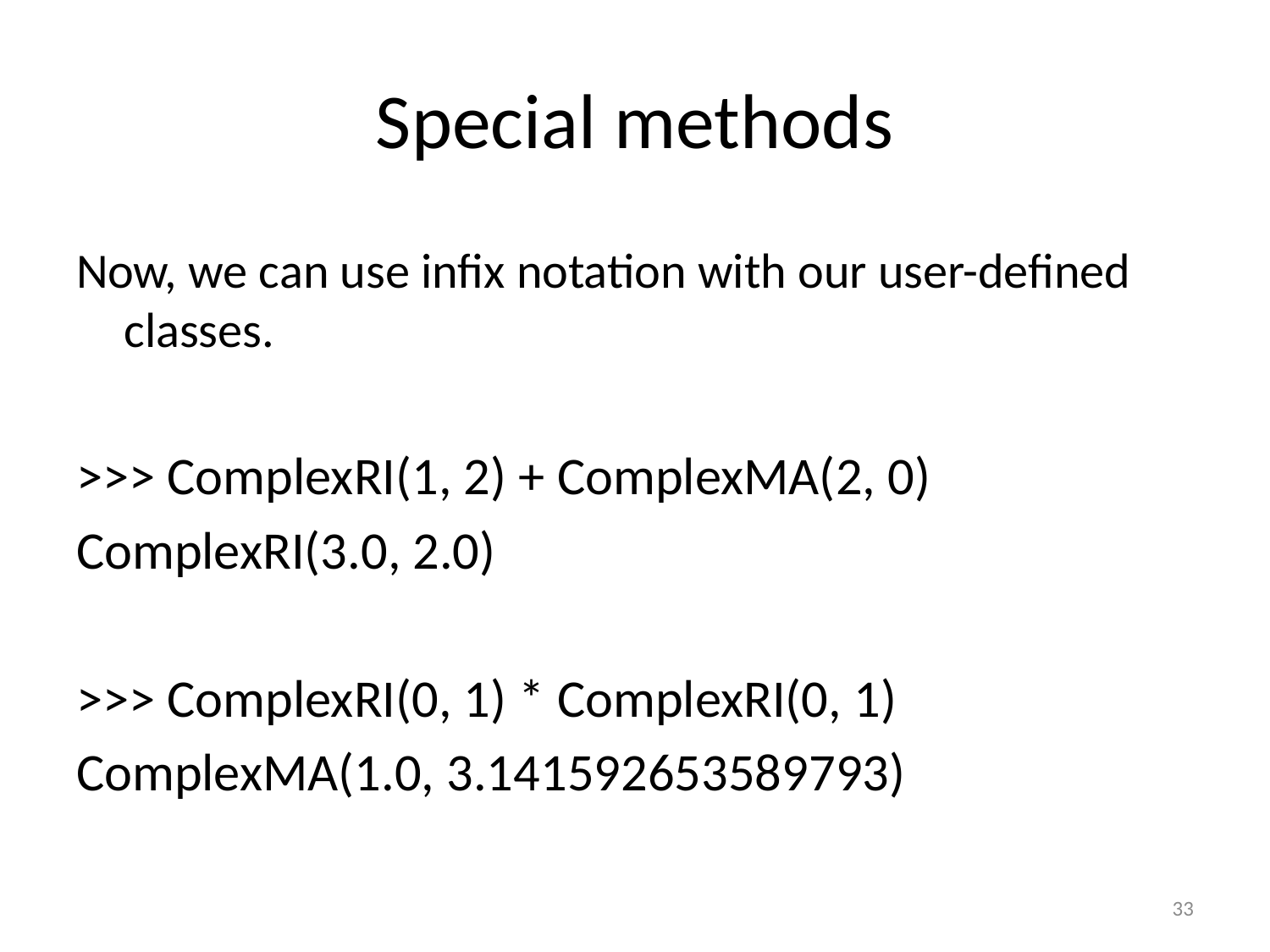

# Special methods
Now, we can use infix notation with our user-defined classes.

>>> ComplexRI(1, 2) + ComplexMA(2, 0)
ComplexRI(3.0, 2.0)

>>> ComplexRI(0, 1) * ComplexRI(0, 1)
ComplexMA(1.0, 3.141592653589793)
33